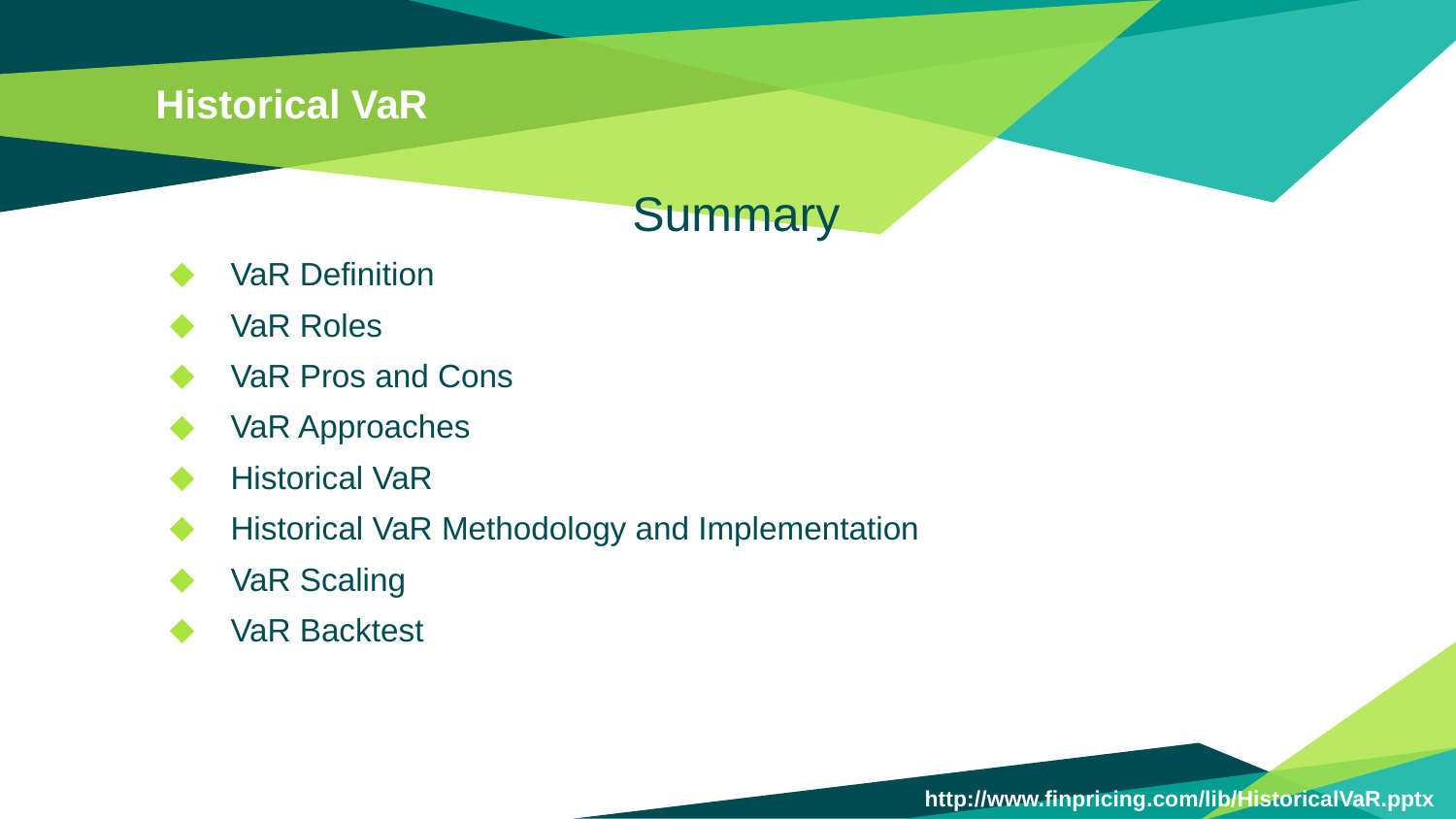

# Historical VaR
Summary
VaR Definition
VaR Roles
VaR Pros and Cons
VaR Approaches
Historical VaR
Historical VaR Methodology and Implementation
VaR Scaling
VaR Backtest

http://www.finpricing.com/lib/HistoricalVaR.pptx